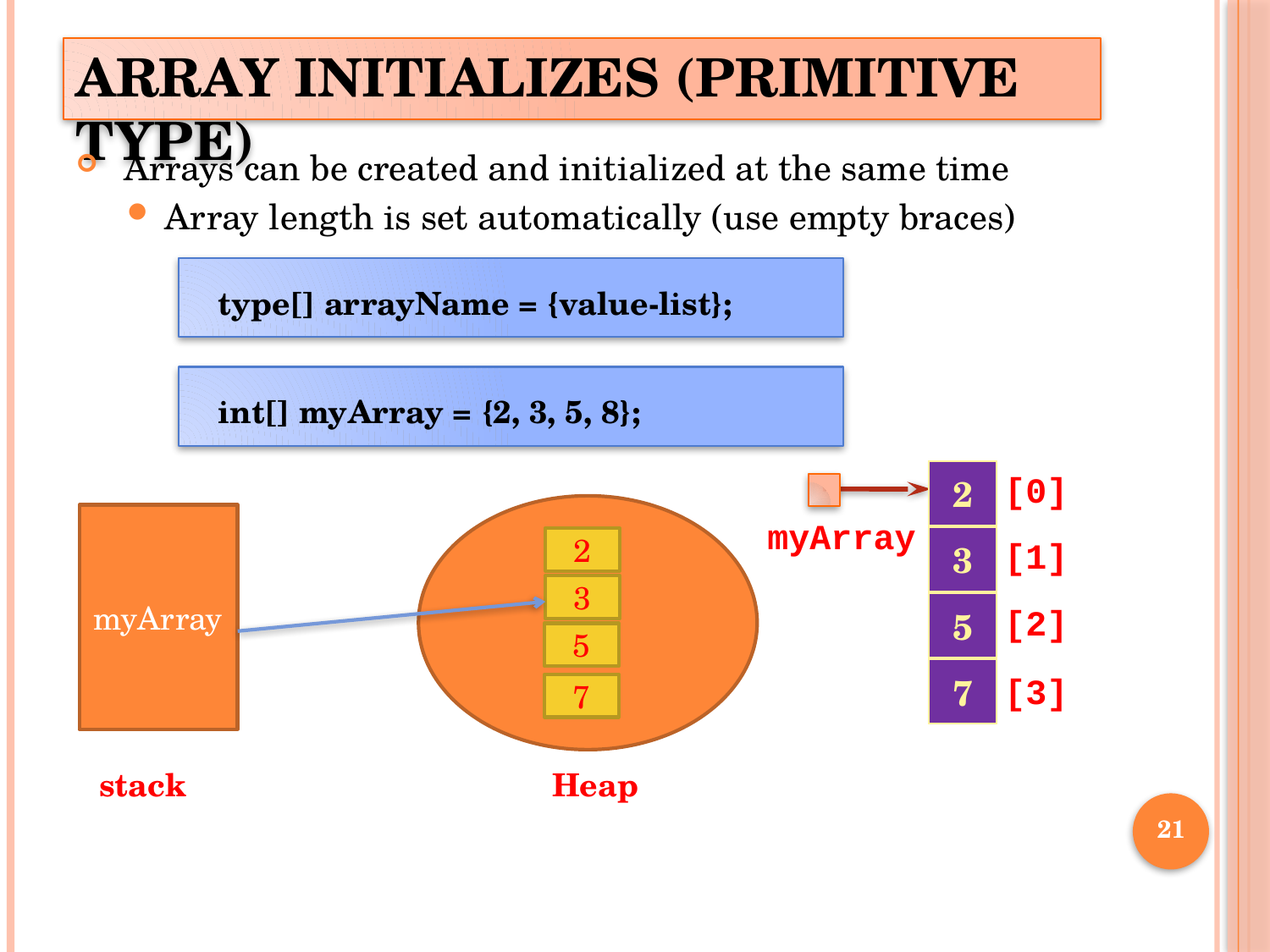

# Array Initializes (primitive type)
 Arrays can be created and initialized at the same time
Array length is set automatically (use empty braces)

   type[] arrayName = {value-list};
   int[] myArray = {2, 3, 5, 8};
2
[0]

myArray
myArray
3
2
[1]
3
5
[2]
5
7
[3]
7
stack
Heap
21